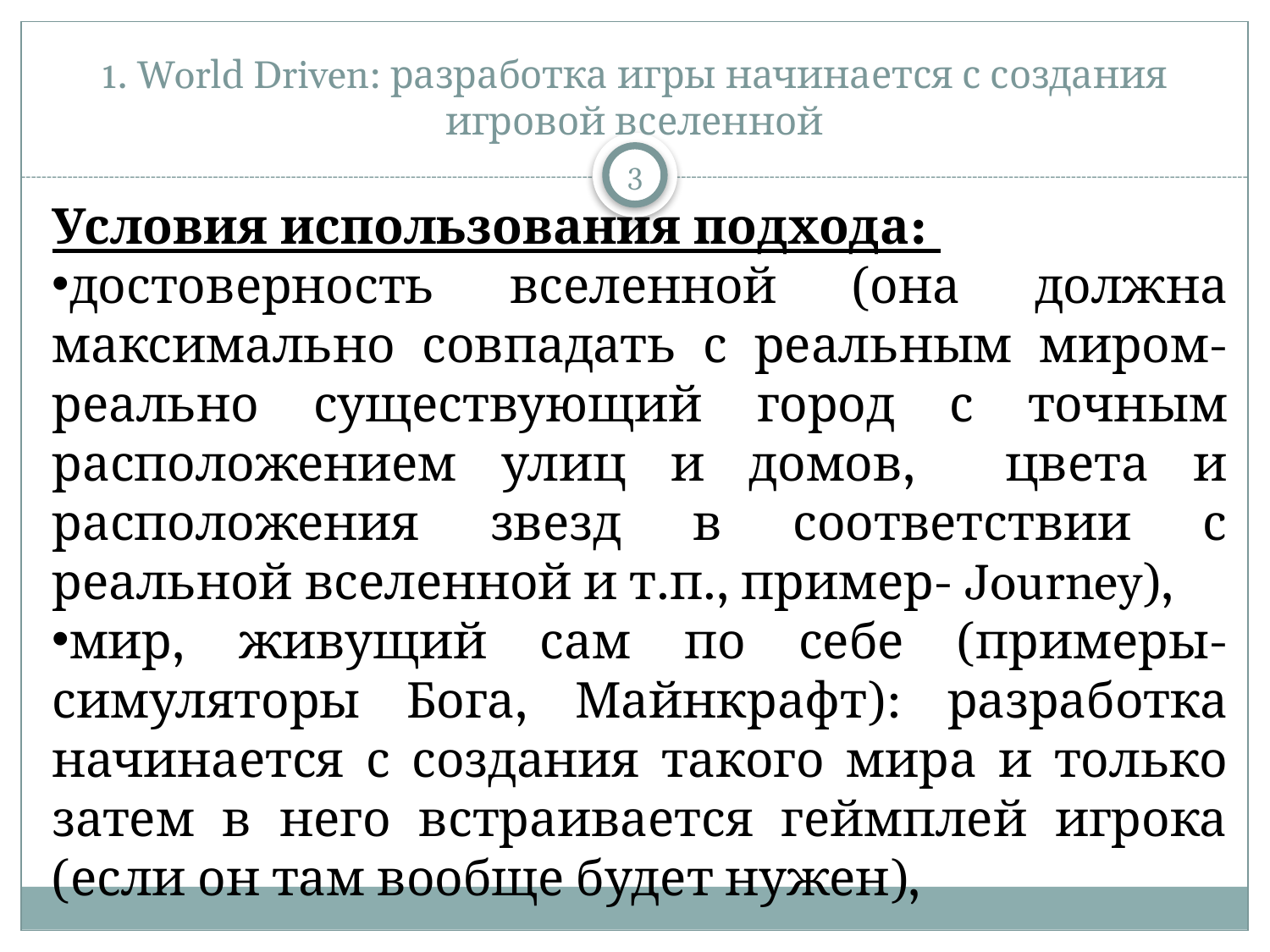

# 1. World Driven: разработка игры начинается с создания игровой вселенной
3
Условия использования подхода:
достоверность вселенной (она должна максимально совпадать с реальным миром- реально существующий город с точным расположением улиц и домов,  цвета и расположения звезд в соответствии с реальной вселенной и т.п., пример- Journey),
мир, живущий сам по себе (примеры- симуляторы Бога, Майнкрафт): разработка начинается с создания такого мира и только затем в него встраивается геймплей игрока (если он там вообще будет нужен),